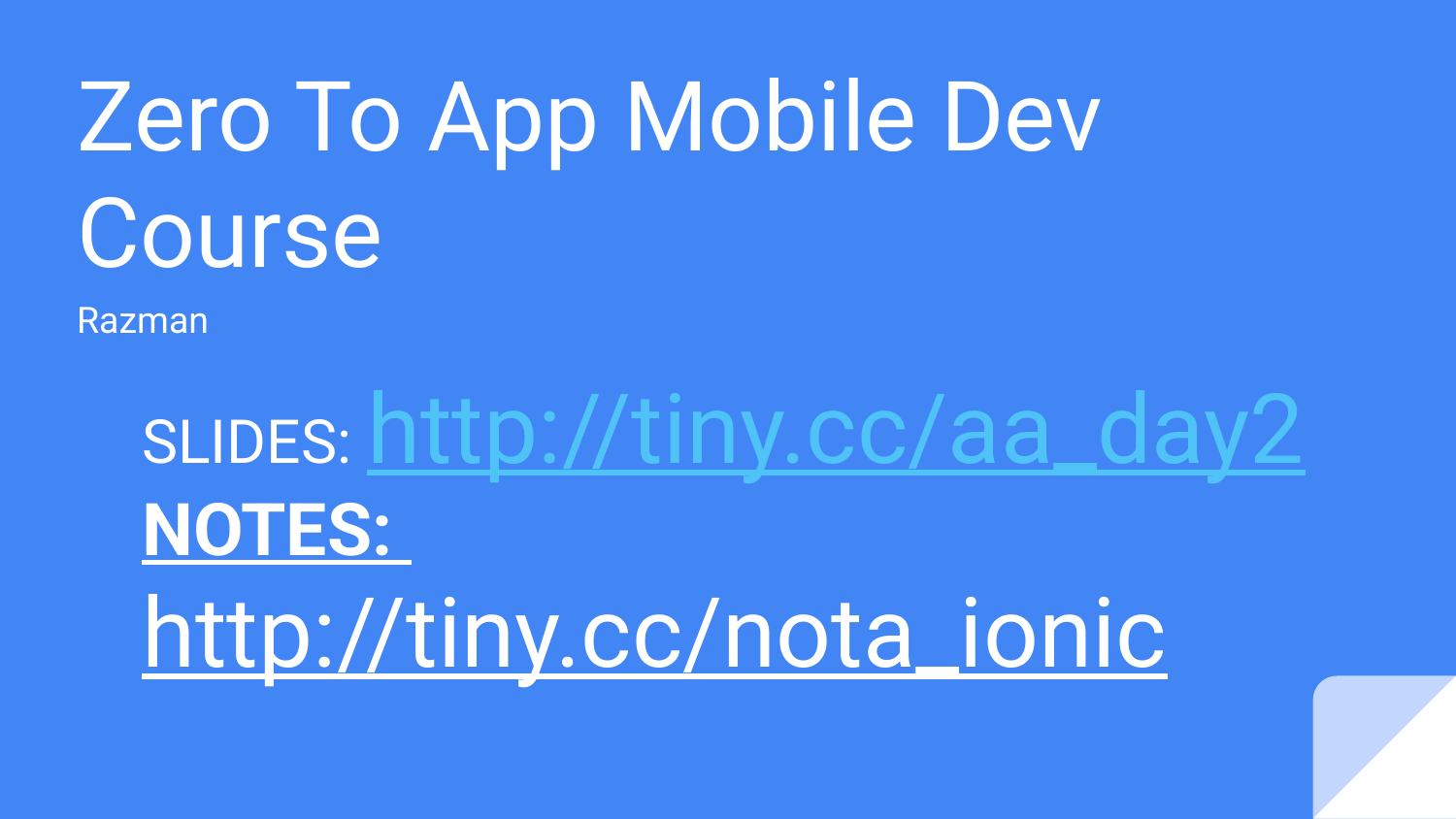

# Zero To App Mobile Dev Course

Razman
SLIDES: http://tiny.cc/aa_day2
NOTES: http://tiny.cc/nota_ionic